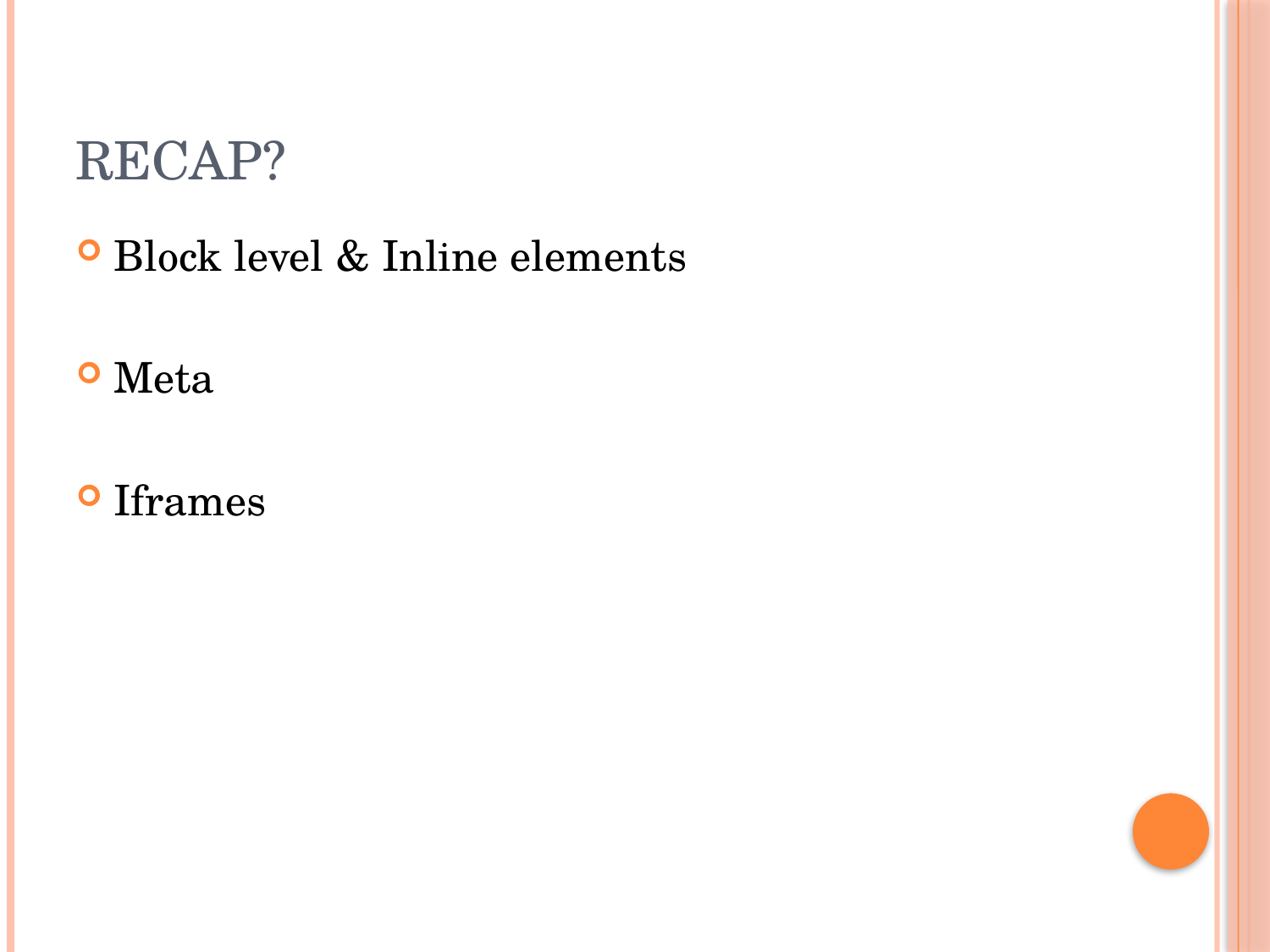

# Recap?
Block level & Inline elements

Meta

Iframes